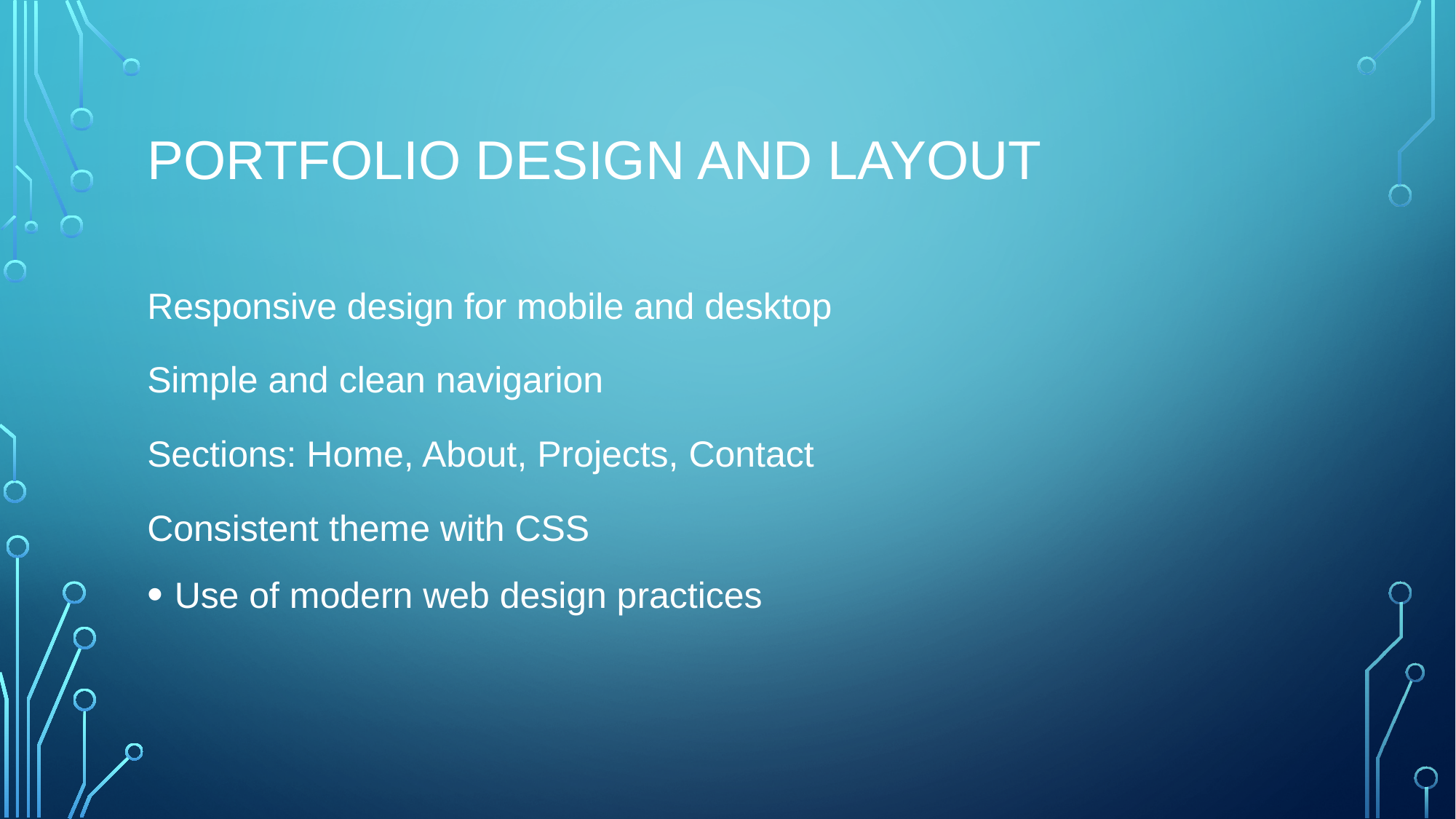

# Portfolio Design and Layout
Responsive design for mobile and desktop
Simple and clean navigarion
Sections: Home, About, Projects, Contact
Consistent theme with CSS
Use of modern web design practices